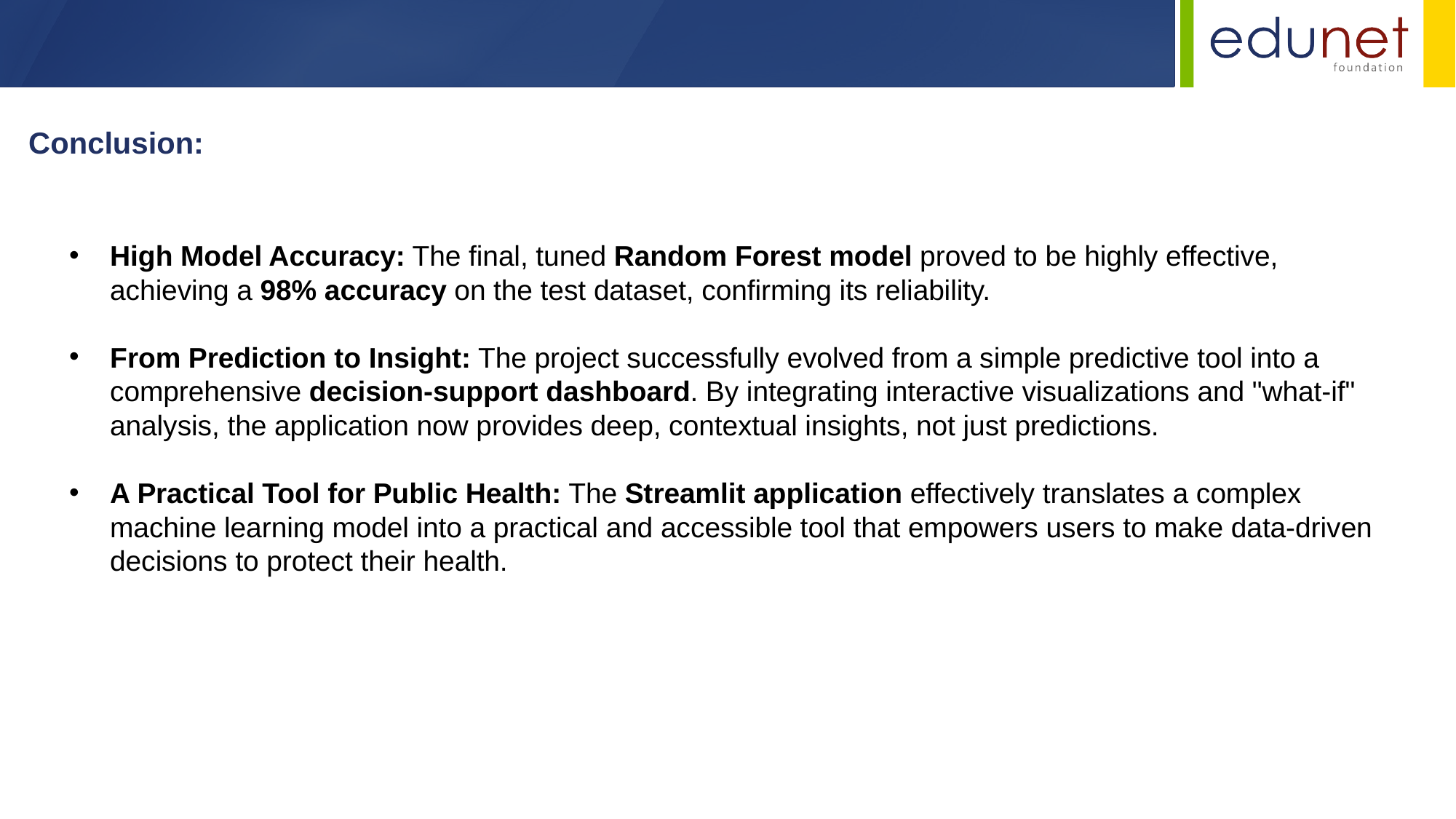

Conclusion:
High Model Accuracy: The final, tuned Random Forest model proved to be highly effective, achieving a 98% accuracy on the test dataset, confirming its reliability.

From Prediction to Insight: The project successfully evolved from a simple predictive tool into a comprehensive decision-support dashboard. By integrating interactive visualizations and "what-if" analysis, the application now provides deep, contextual insights, not just predictions.

A Practical Tool for Public Health: The Streamlit application effectively translates a complex machine learning model into a practical and accessible tool that empowers users to make data-driven decisions to protect their health.